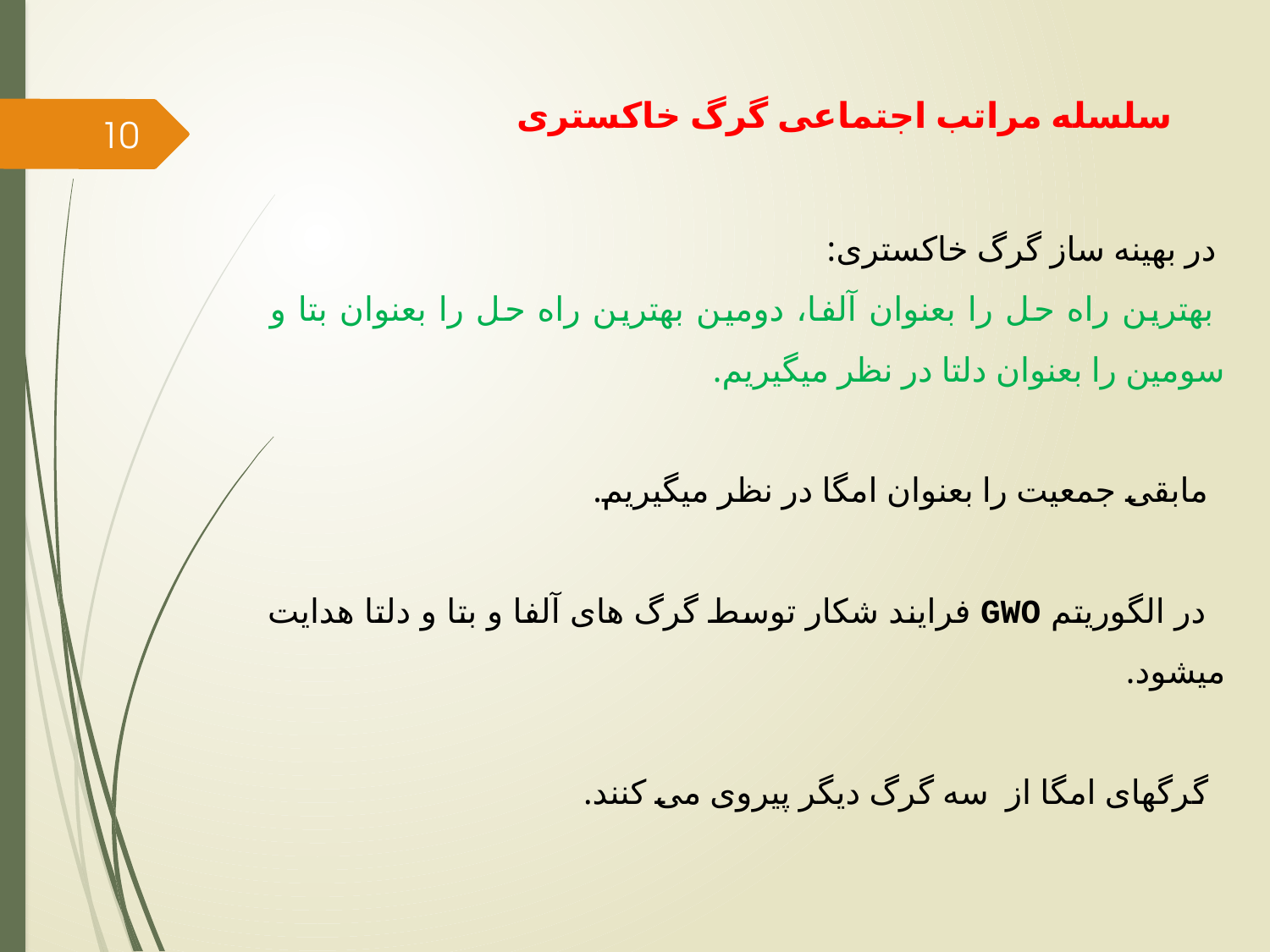

# سلسله مراتب اجتماعی گرگ خاکستری
10
 در بهینه ساز گرگ خاکستری:
 بهترین راه حل را بعنوان آلفا، دومین بهترین راه حل را بعنوان بتا و سومین را بعنوان دلتا در نظر میگیریم.

  مابقی جمعیت را بعنوان امگا در نظر میگیریم.

  در الگوریتم GWO فرایند شکار توسط گرگ های آلفا و بتا و دلتا هدایت میشود.

  گرگهای امگا از  سه گرگ دیگر پیروی می کنند.